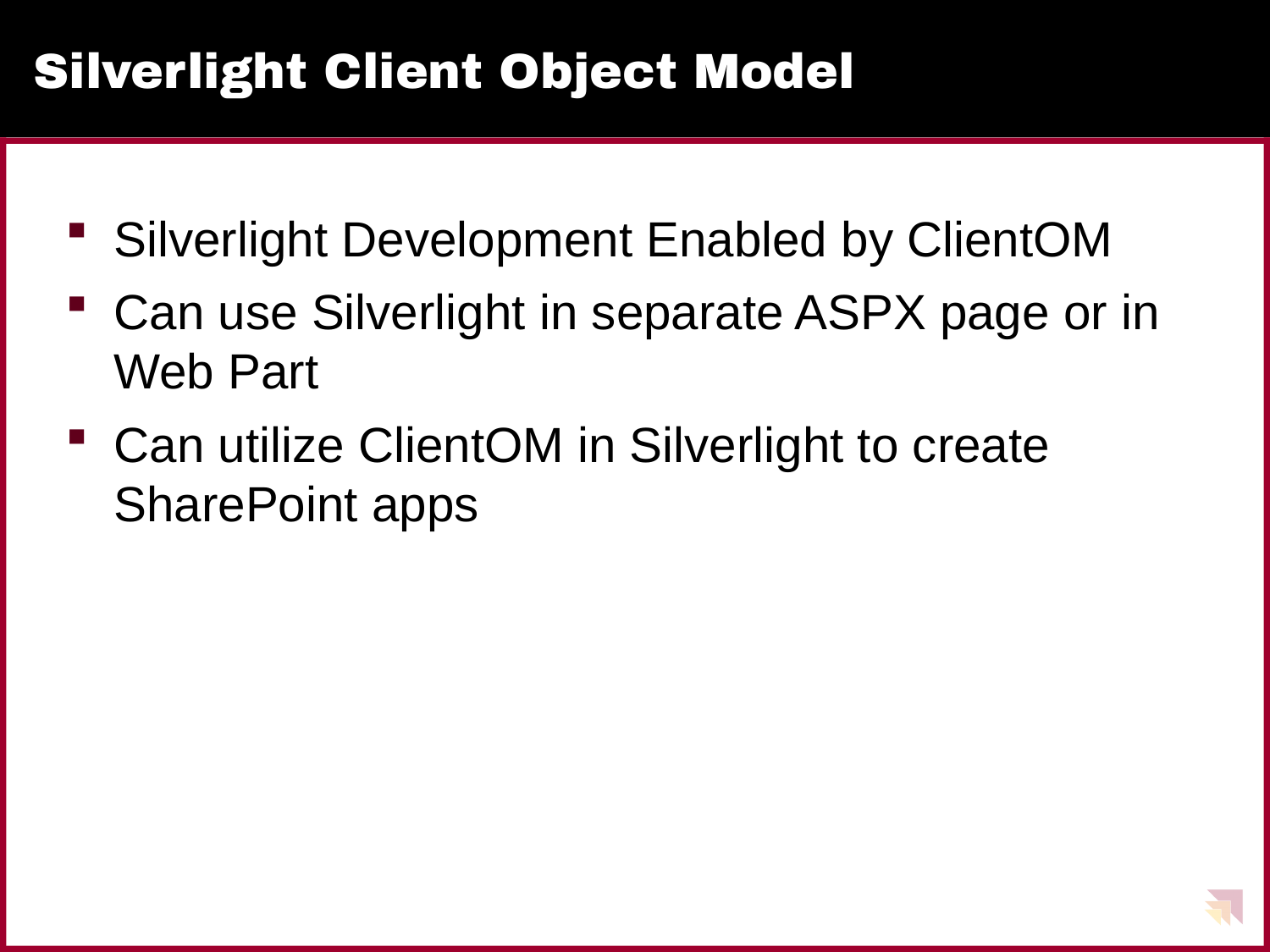

# Silverlight Client Object Model
Silverlight Development Enabled by ClientOM
Can use Silverlight in separate ASPX page or in Web Part
Can utilize ClientOM in Silverlight to create SharePoint apps